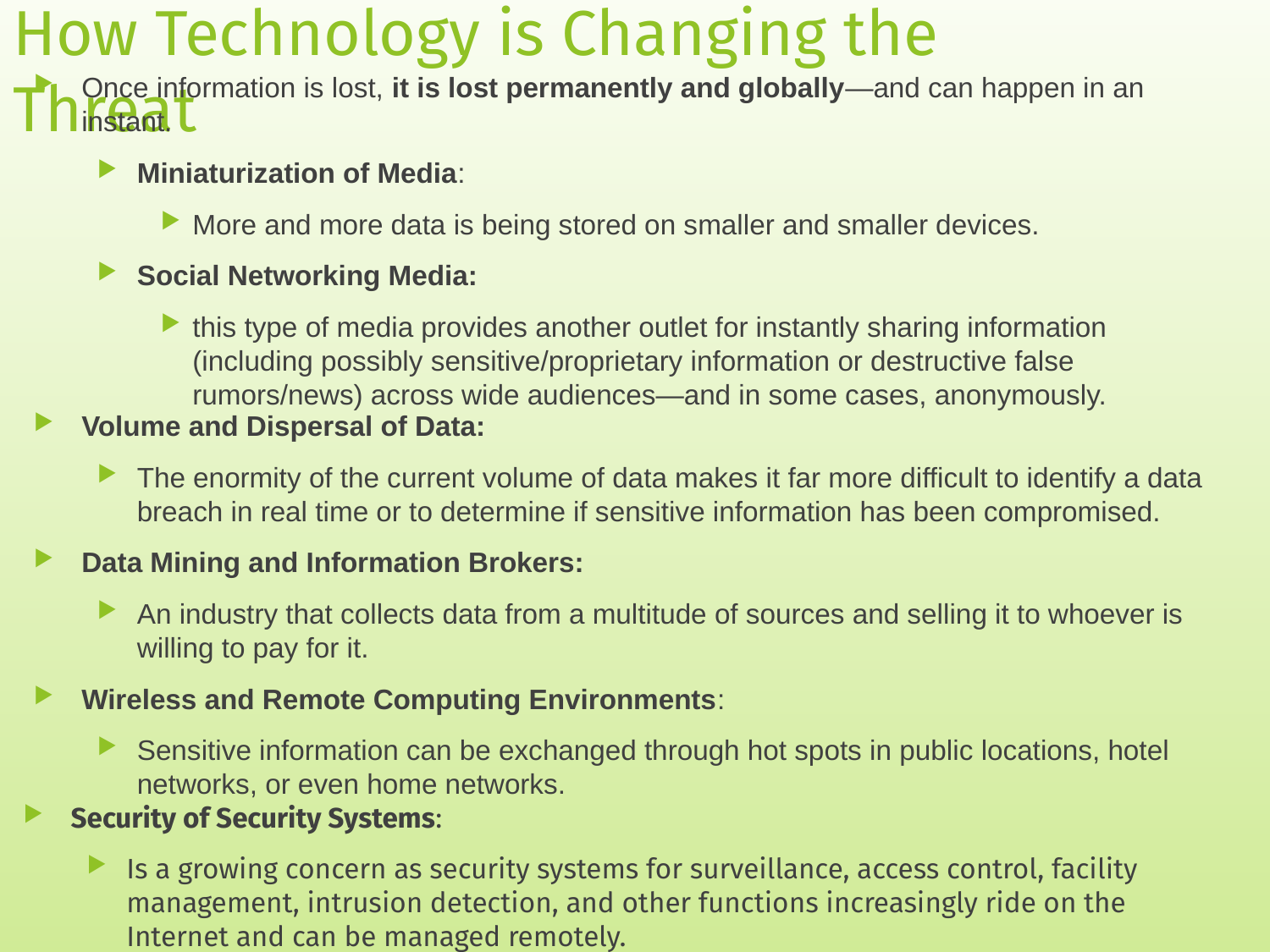

# How Technology is Changing the Threat
Once information is lost, it is lost permanently and globally—and can happen in an instant.
Miniaturization of Media:
More and more data is being stored on smaller and smaller devices.
Social Networking Media:
this type of media provides another outlet for instantly sharing information (including possibly sensitive/proprietary information or destructive false rumors/news) across wide audiences—and in some cases, anonymously.

Volume and Dispersal of Data:
The enormity of the current volume of data makes it far more difficult to identify a data breach in real time or to determine if sensitive information has been compromised.
Data Mining and Information Brokers:
An industry that collects data from a multitude of sources and selling it to whoever is willing to pay for it.
Wireless and Remote Computing Environments:
Sensitive information can be exchanged through hot spots in public locations, hotel networks, or even home networks.
Security of Security Systems:
Is a growing concern as security systems for surveillance, access control, facility management, intrusion detection, and other functions increasingly ride on the Internet and can be managed remotely.
11